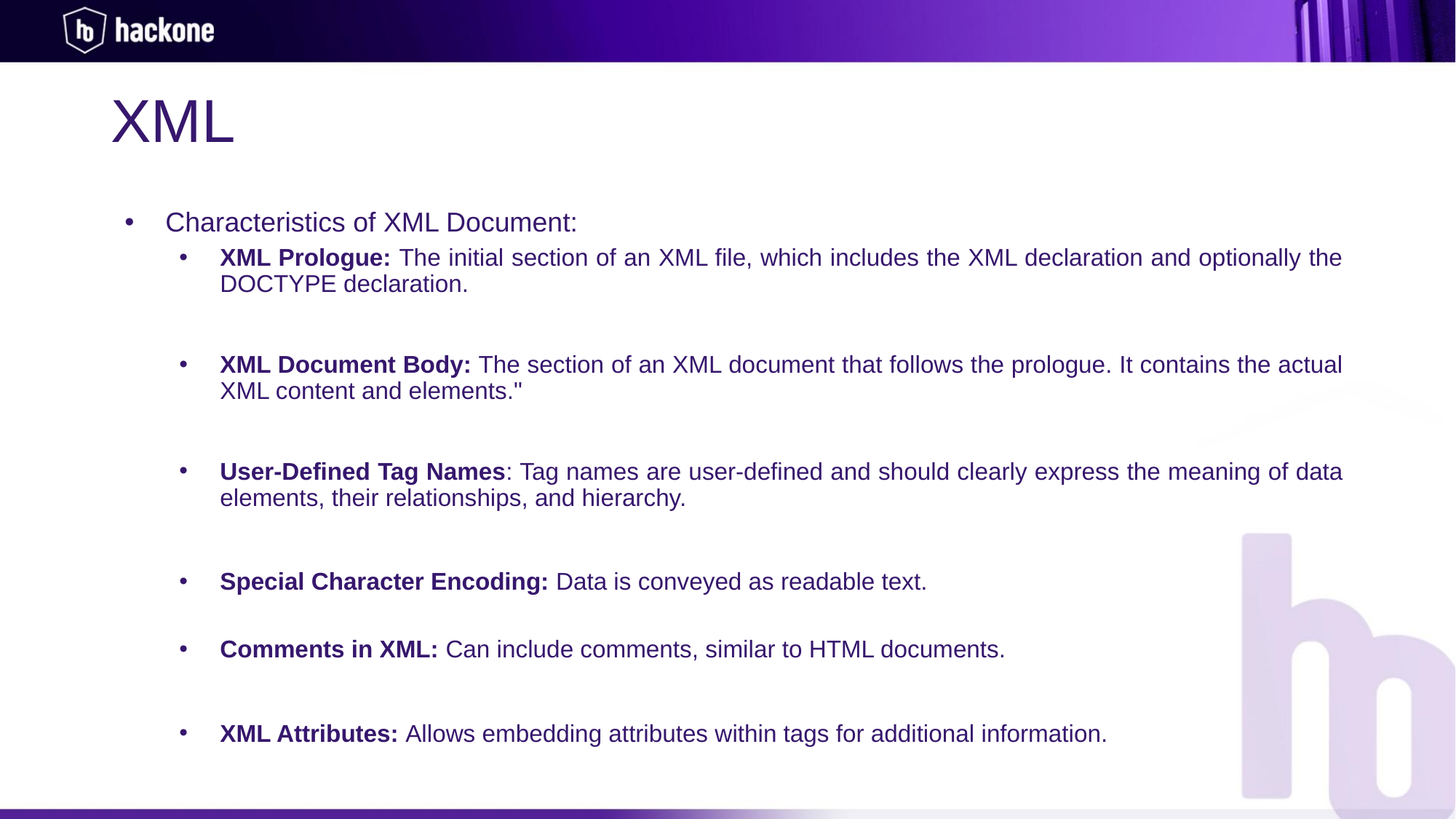

# XML
Characteristics of XML Document:
XML Prologue: The initial section of an XML file, which includes the XML declaration and optionally the DOCTYPE declaration.

XML Document Body: The section of an XML document that follows the prologue. It contains the actual XML content and elements."

User-Defined Tag Names: Tag names are user-defined and should clearly express the meaning of data elements, their relationships, and hierarchy.

Special Character Encoding: Data is conveyed as readable text.

Comments in XML: Can include comments, similar to HTML documents.

XML Attributes: Allows embedding attributes within tags for additional information.